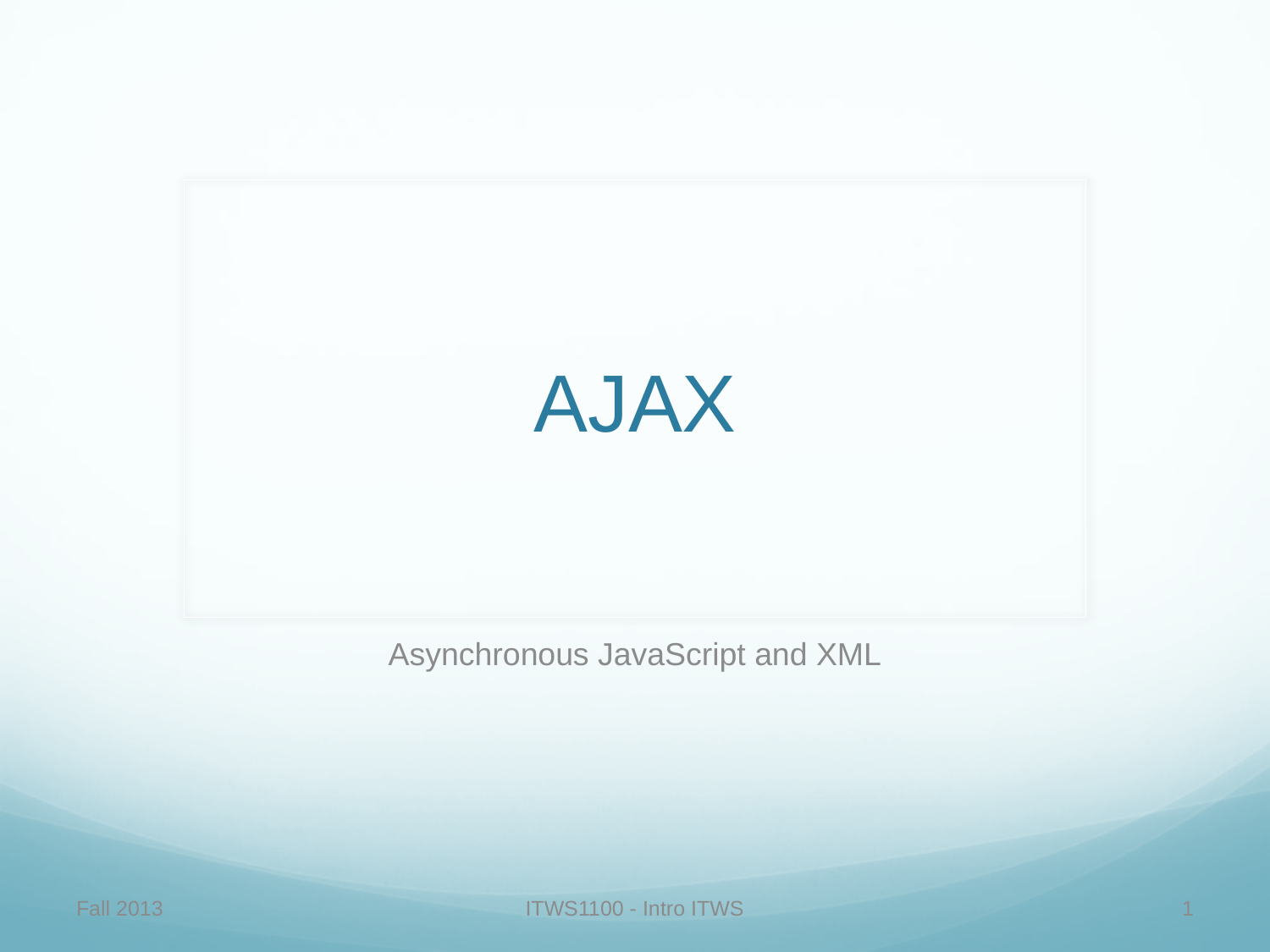

# AJAX
Asynchronous JavaScript and XML
Fall 2013
ITWS1100 - Intro ITWS
1